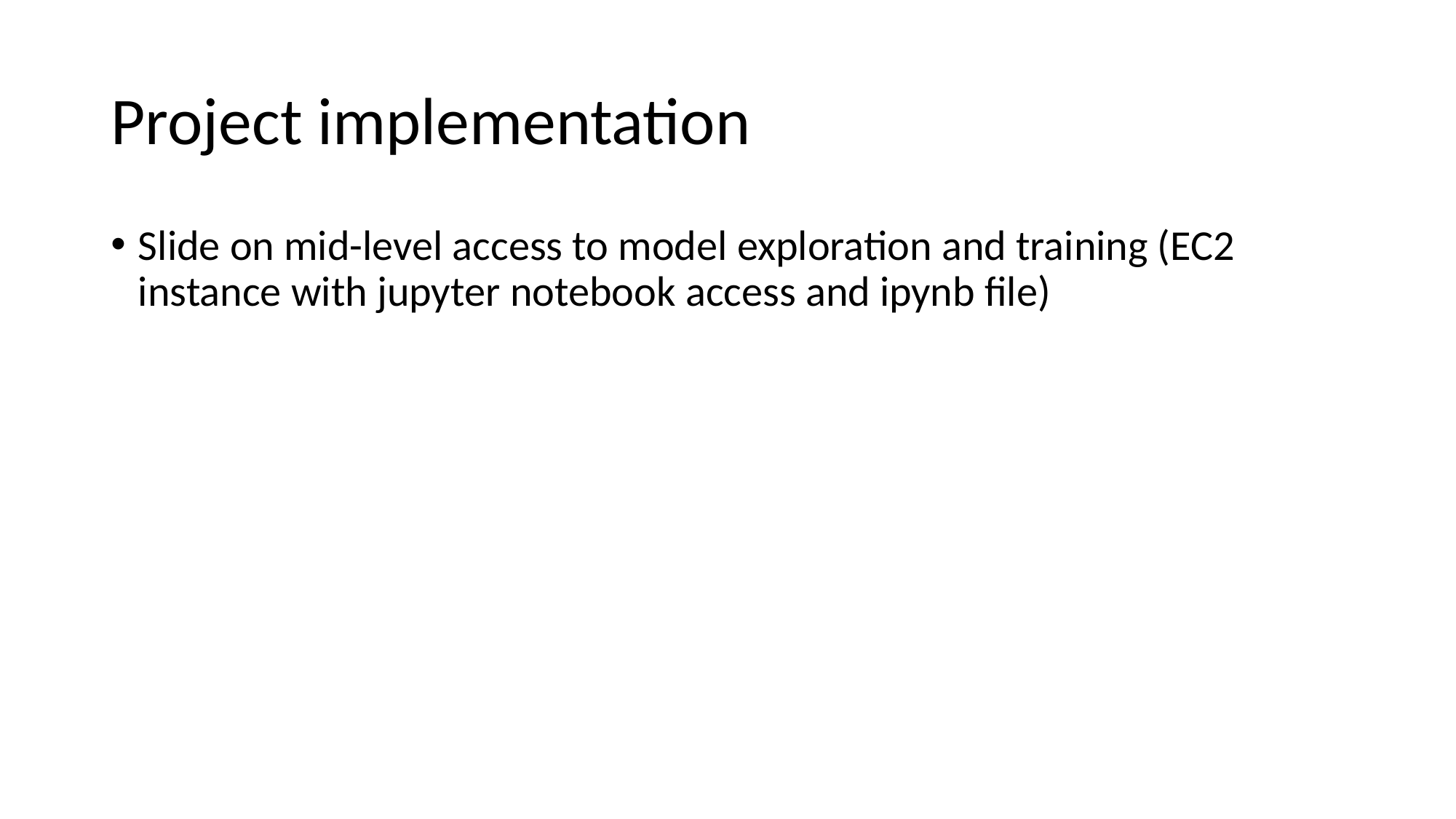

# Project implementation
Slide on mid-level access to model exploration and training (EC2 instance with jupyter notebook access and ipynb file)